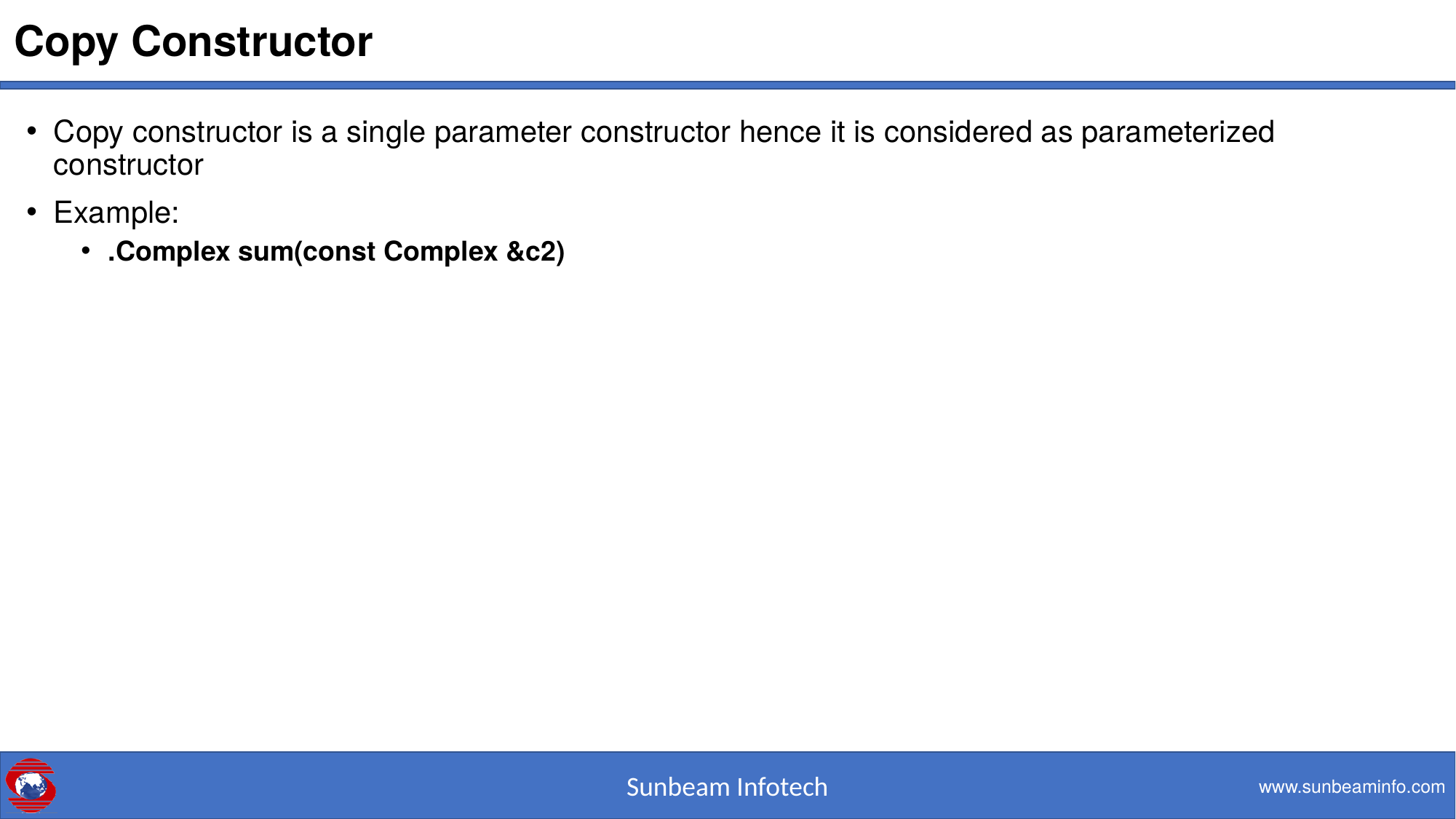

# Copy Constructor
Copy constructor is a single parameter constructor hence it is considered as parameterized constructor
Example:
.Complex sum(const Complex &c2)